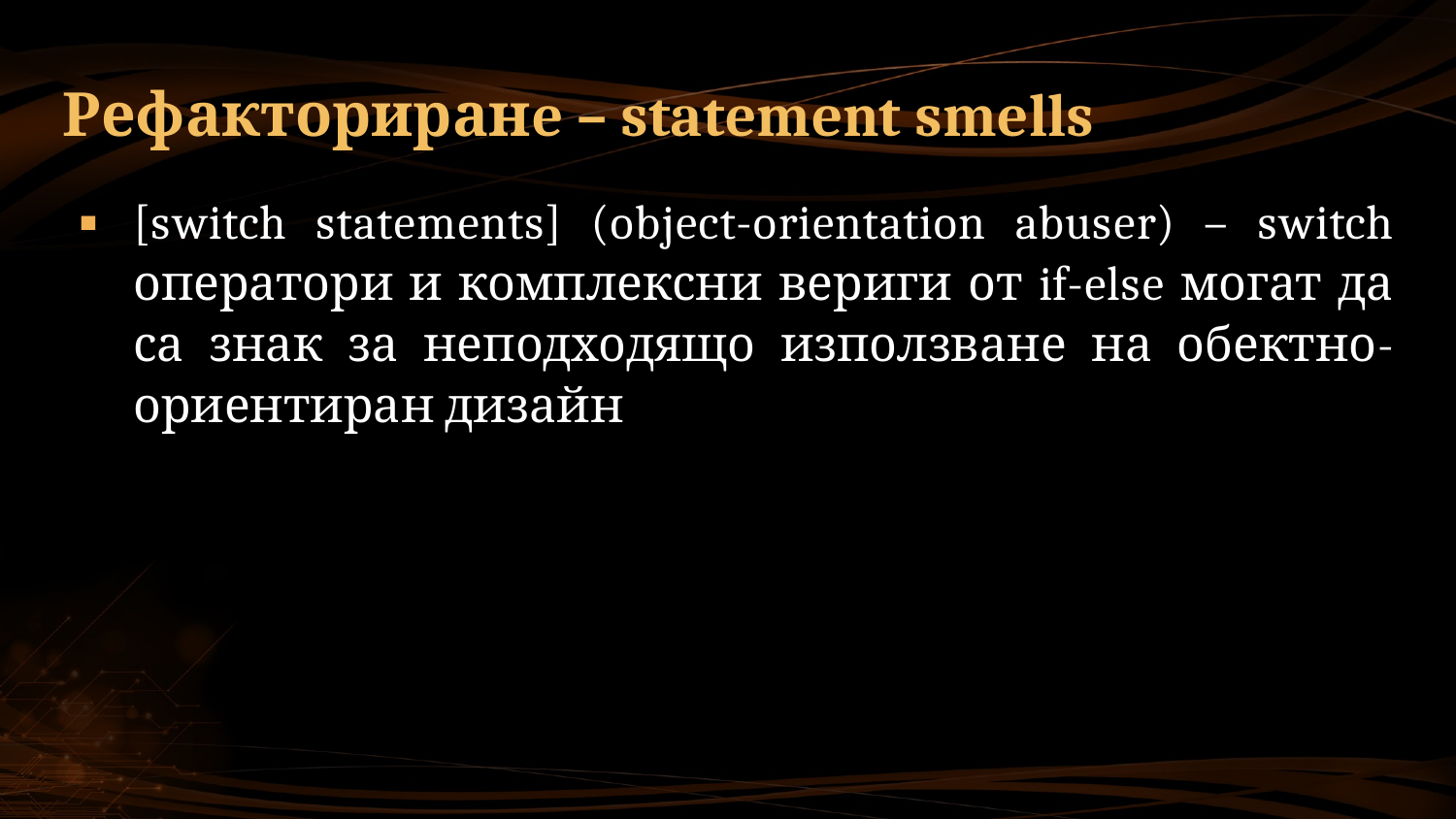

# Рефакториранe – statement smells
[switch statements] (object-orientation abuser) – switch оператори и комплексни вериги от if-else могат да са знак за неподходящо използване на обектно-ориентиран дизайн